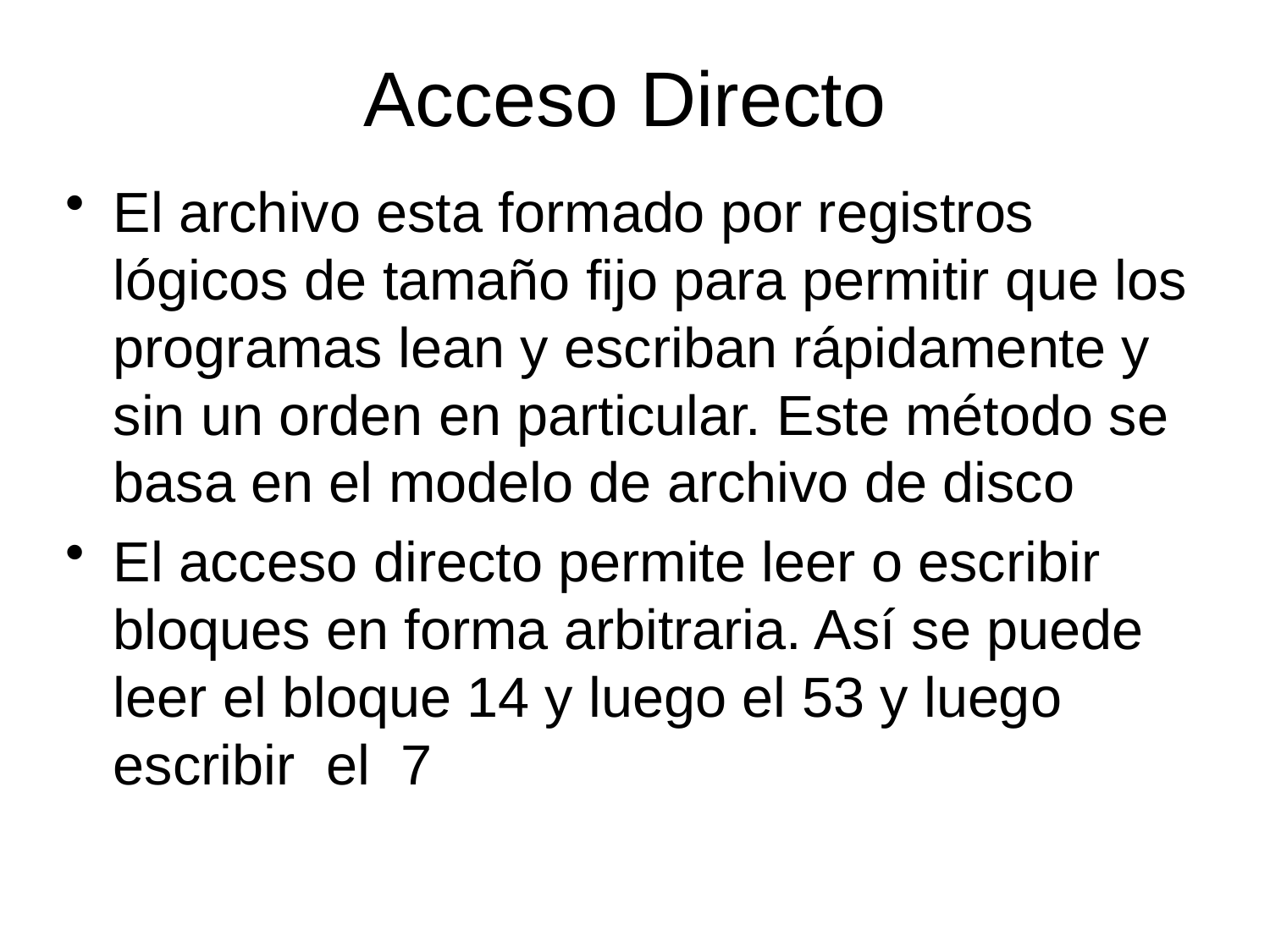

# Acceso Directo
El archivo esta formado por registros lógicos de tamaño fijo para permitir que los programas lean y escriban rápidamente y sin un orden en particular. Este método se basa en el modelo de archivo de disco
El acceso directo permite leer o escribir bloques en forma arbitraria. Así se puede leer el bloque 14 y luego el 53 y luego  escribir  el  7